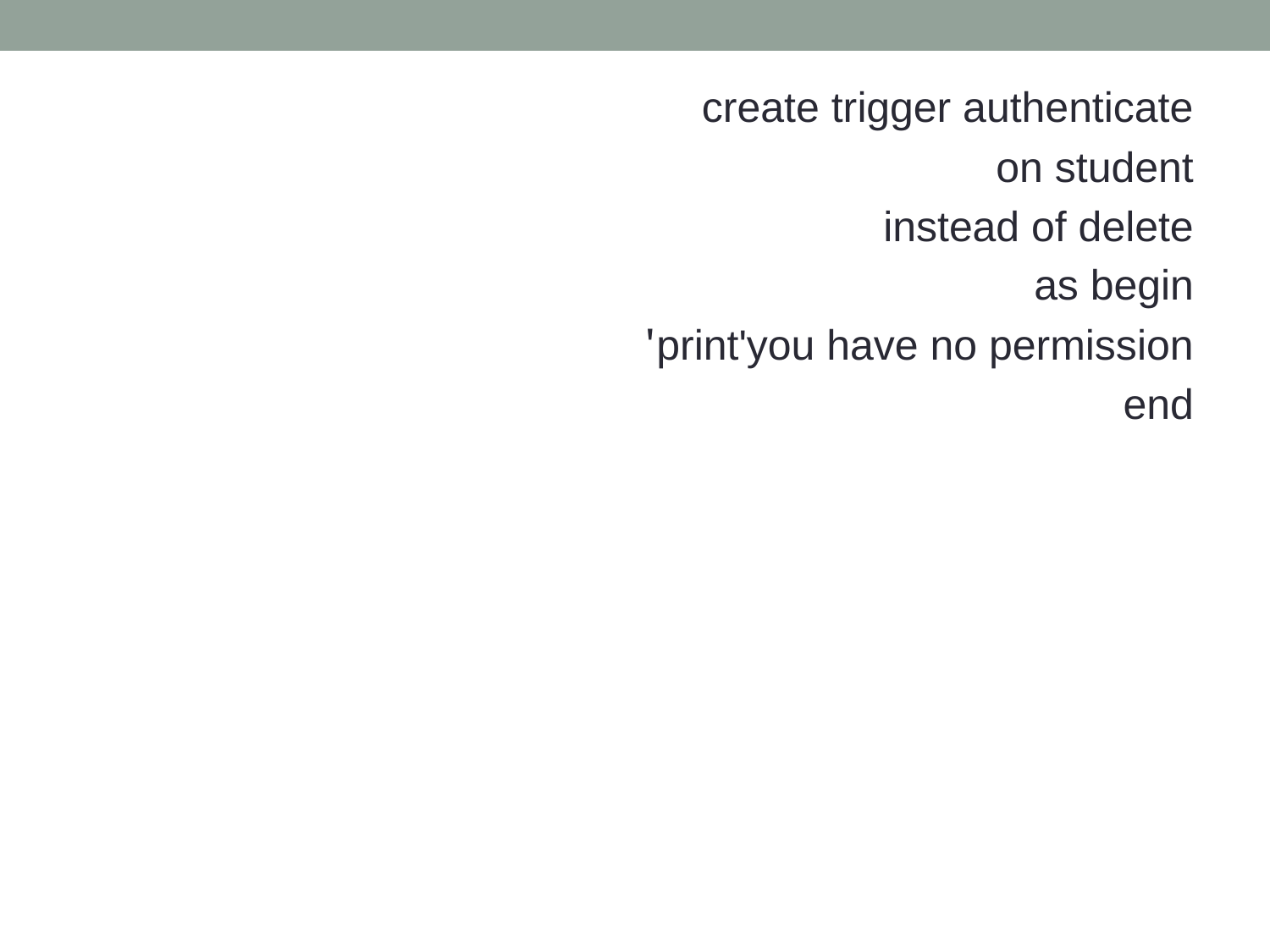

#
create trigger authenticate
on student
instead of delete
as begin
print'you have no permission'
end